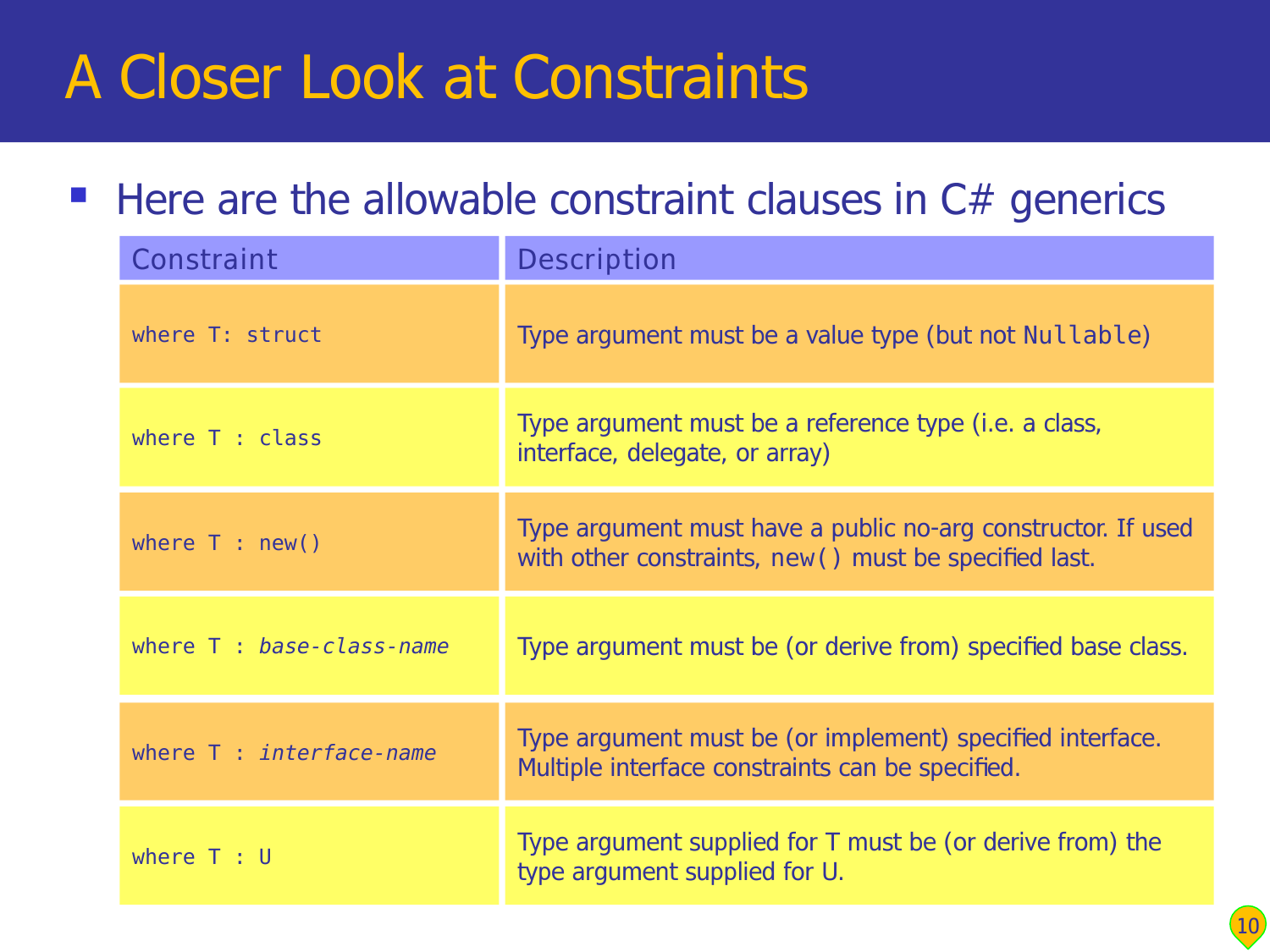

# A Closer Look at Constraints
Here are the allowable constraint clauses in C# generics
Constraint
Description
where T: struct
Type argument must be a value type (but not Nullable)
where T : class
Type argument must be a reference type (i.e. a class, interface, delegate, or array)
where T : new()
Type argument must have a public no-arg constructor. If used with other constraints, new() must be specified last.
where T : base-class-name
Type argument must be (or derive from) specified base class.
where T : interface-name
Type argument must be (or implement) specified interface. Multiple interface constraints can be specified.
where T : U
Type argument supplied for T must be (or derive from) the type argument supplied for U.
10